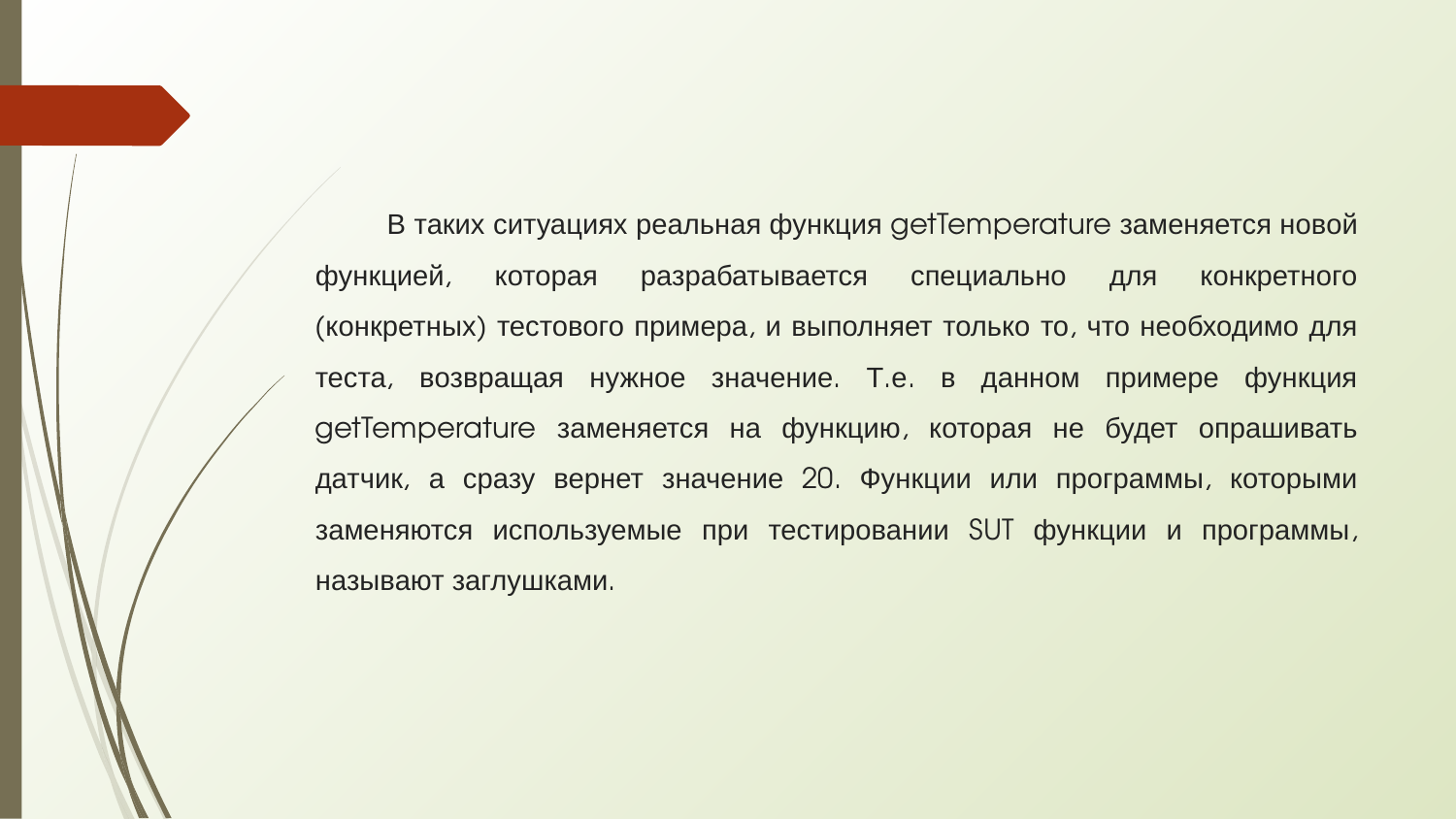

В таких ситуациях реальная функция getTemperature заменяется новой функцией, которая разрабатывается специально для конкретного (конкретных) тестового примера, и выполняет только то, что необходимо для теста, возвращая нужное значение. Т.е. в данном примере функция getTemperature заменяется на функцию, которая не будет опрашивать датчик, а сразу вернет значение 20. Функции или программы, которыми заменяются используемые при тестировании SUT функции и программы, называют заглушками.